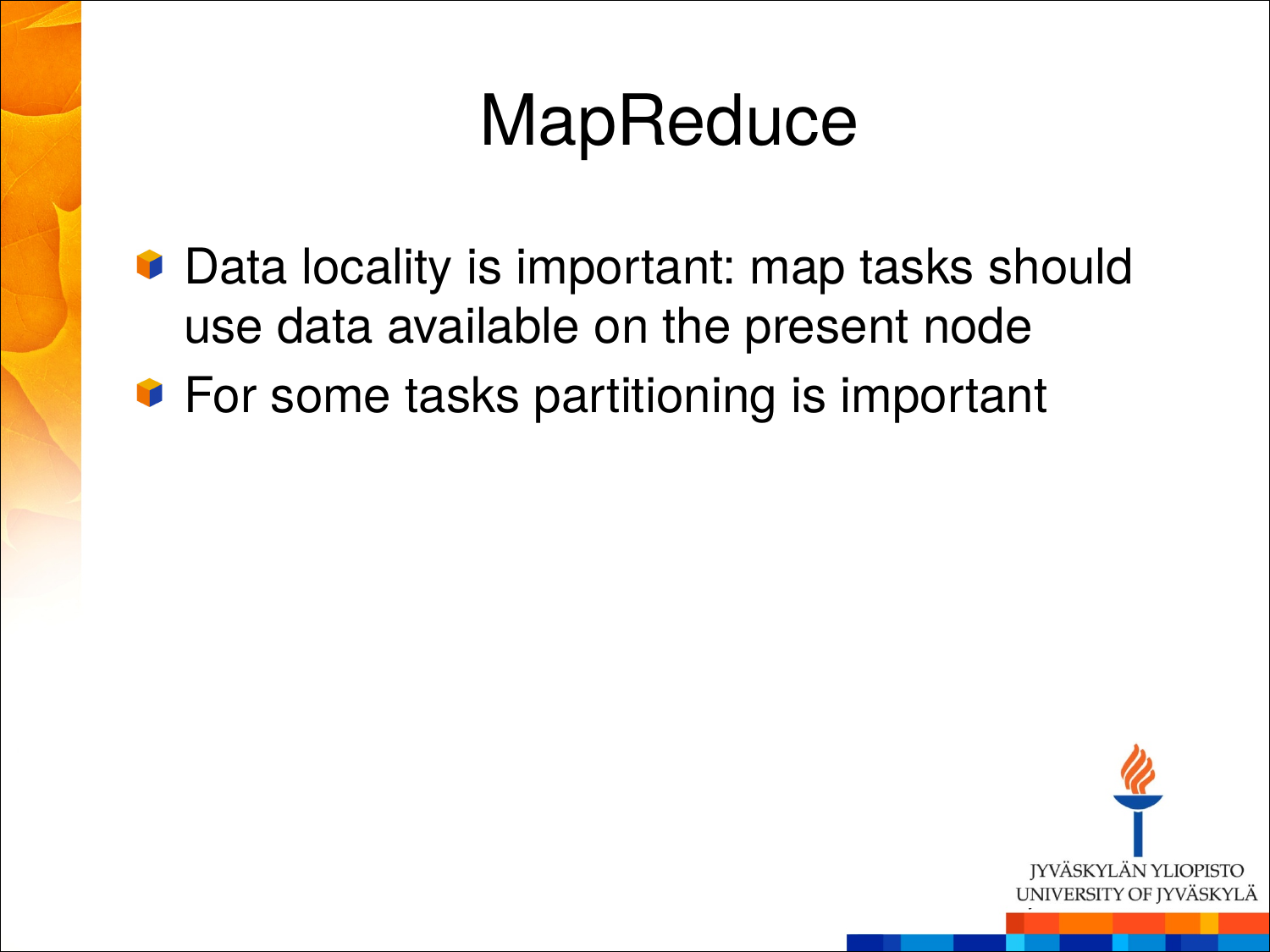

# MapReduce
Data locality is important: map tasks should use data available on the present node
For some tasks partitioning is important